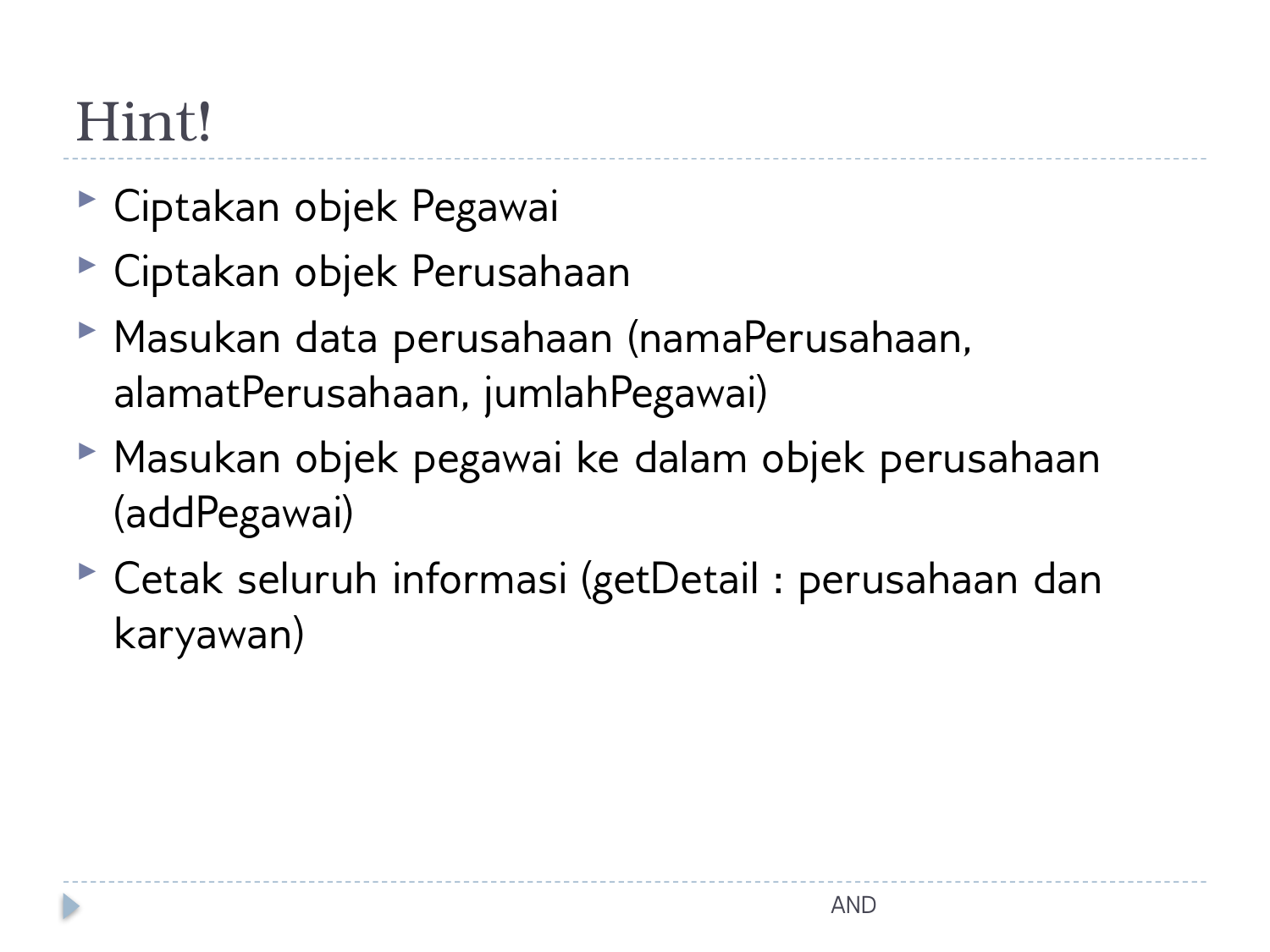

# Hint!
Ciptakan objek Pegawai
Ciptakan objek Perusahaan
Masukan data perusahaan (namaPerusahaan, alamatPerusahaan, jumlahPegawai)
Masukan objek pegawai ke dalam objek perusahaan (addPegawai)
Cetak seluruh informasi (getDetail : perusahaan dan karyawan)

AND